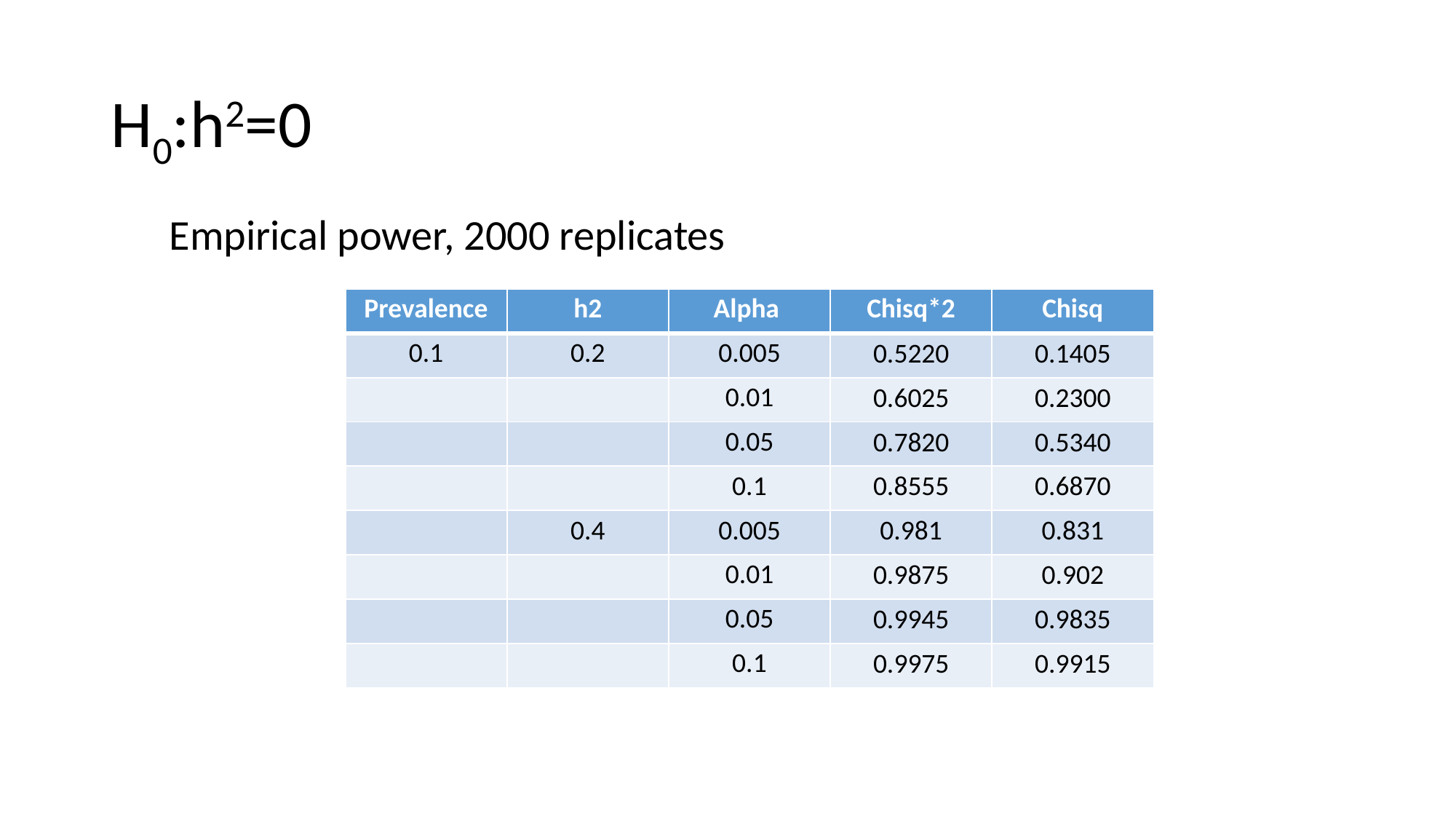

# H0:h2=0
Empirical power, 2000 replicates
| Prevalence | h2 | Alpha | Chisq\*2 | Chisq |
| --- | --- | --- | --- | --- |
| 0.1 | 0.2 | 0.005 | 0.5220 | 0.1405 |
|  |  | 0.01 | 0.6025 | 0.2300 |
|  |  | 0.05 | 0.7820 | 0.5340 |
|  |  | 0.1 | 0.8555 | 0.6870 |
|  | 0.4 | 0.005 | 0.981 | 0.831 |
|  |  | 0.01 | 0.9875 | 0.902 |
|  |  | 0.05 | 0.9945 | 0.9835 |
|  |  | 0.1 | 0.9975 | 0.9915 |